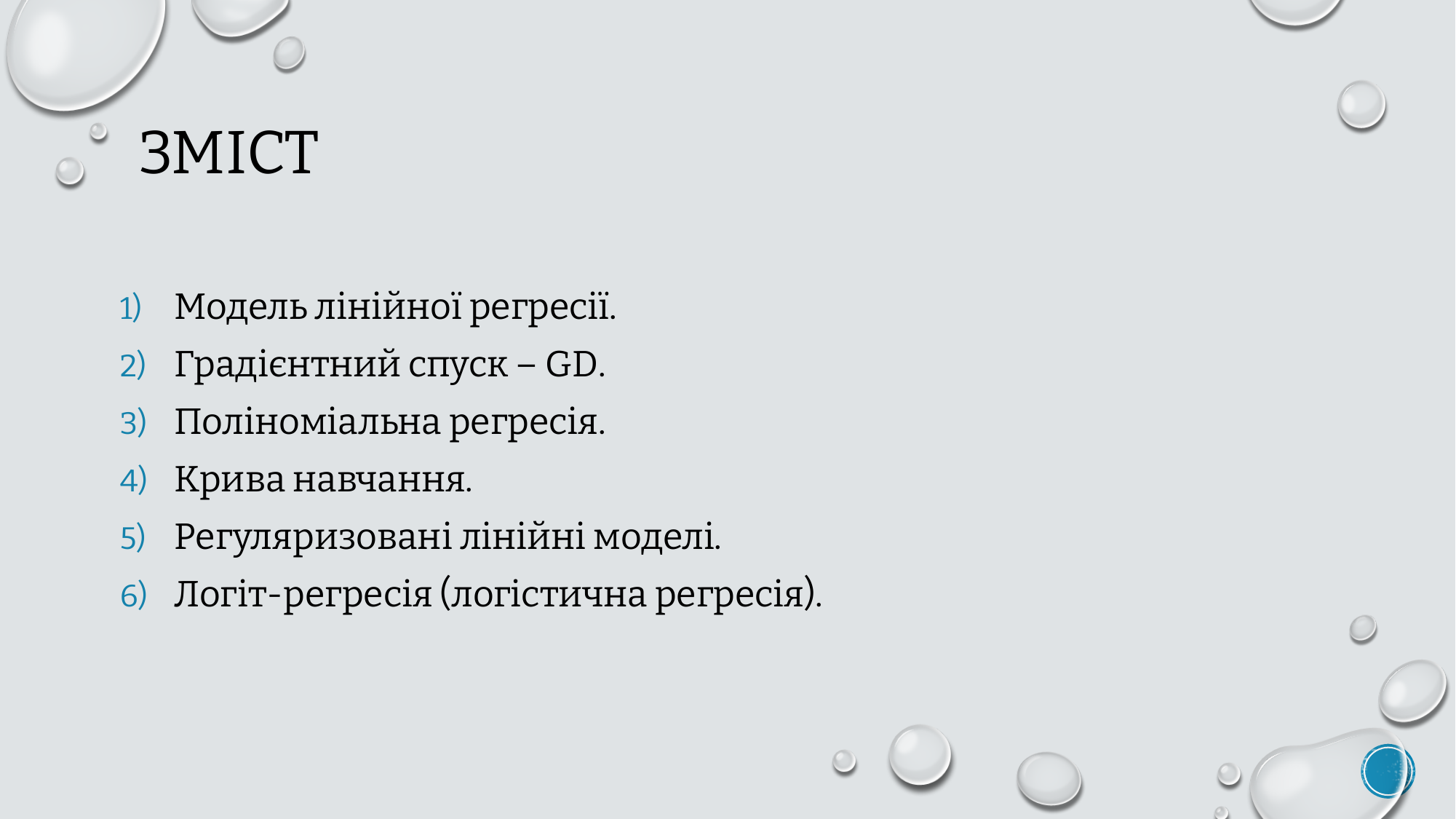

# Зміст
Модель лінійної регресії.
Градієнтний спуск – GD.
Поліноміальна регресія.
Крива навчання.
Регуляризовані лінійні моделі.
Логіт-регресія (логістична регресія).